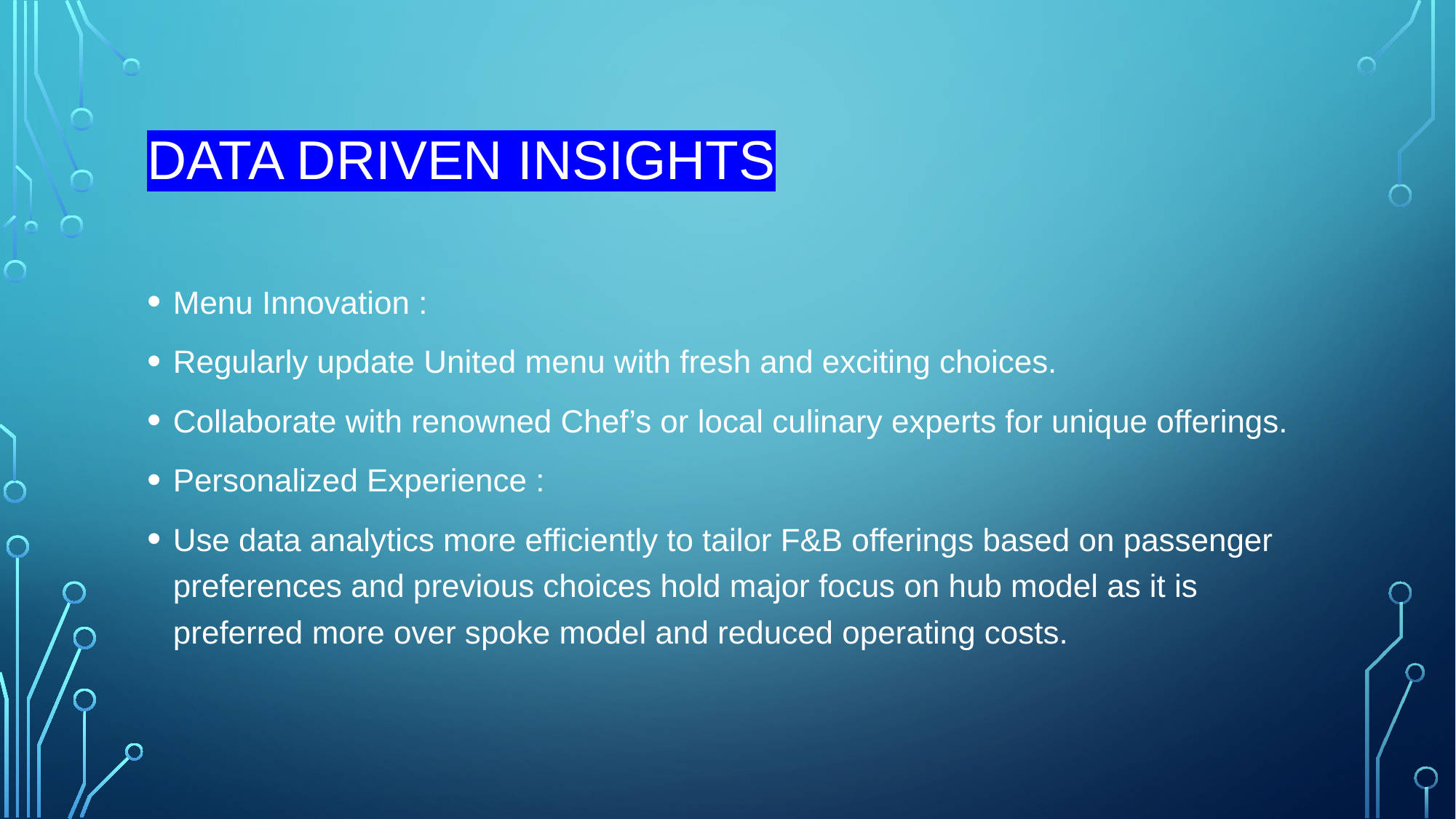

# DATA DRIVEN INSIGHTS
Menu Innovation :
Regularly update United menu with fresh and exciting choices.
Collaborate with renowned Chef’s or local culinary experts for unique offerings.
Personalized Experience :
Use data analytics more efficiently to tailor F&B offerings based on passenger preferences and previous choices hold major focus on hub model as it is preferred more over spoke model and reduced operating costs.